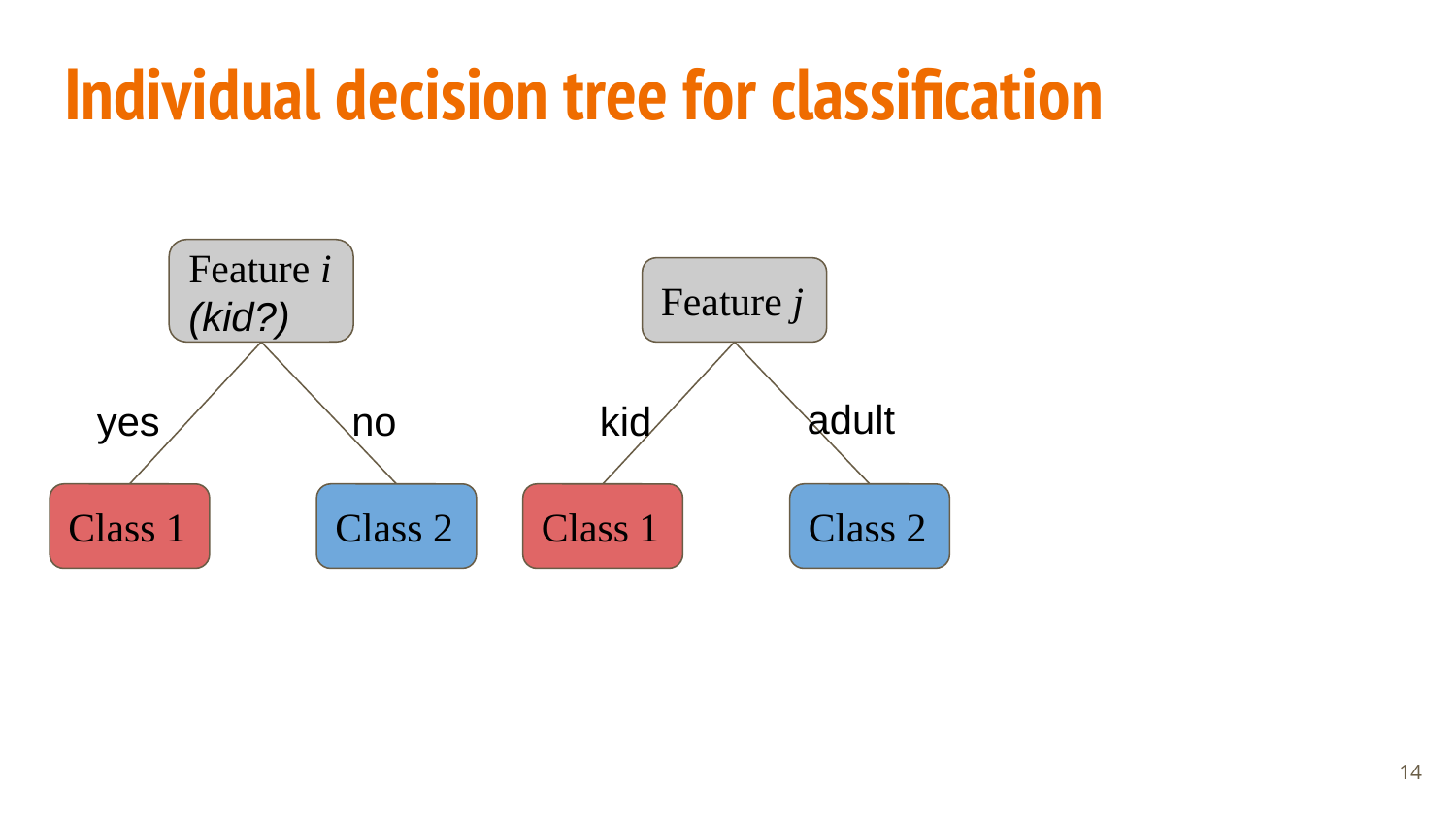

# Individual decision tree for classification
Feature i
(kid?)
Feature j
adult
yes
no
kid
Class 1
Class 2
Class 1
Class 2
14